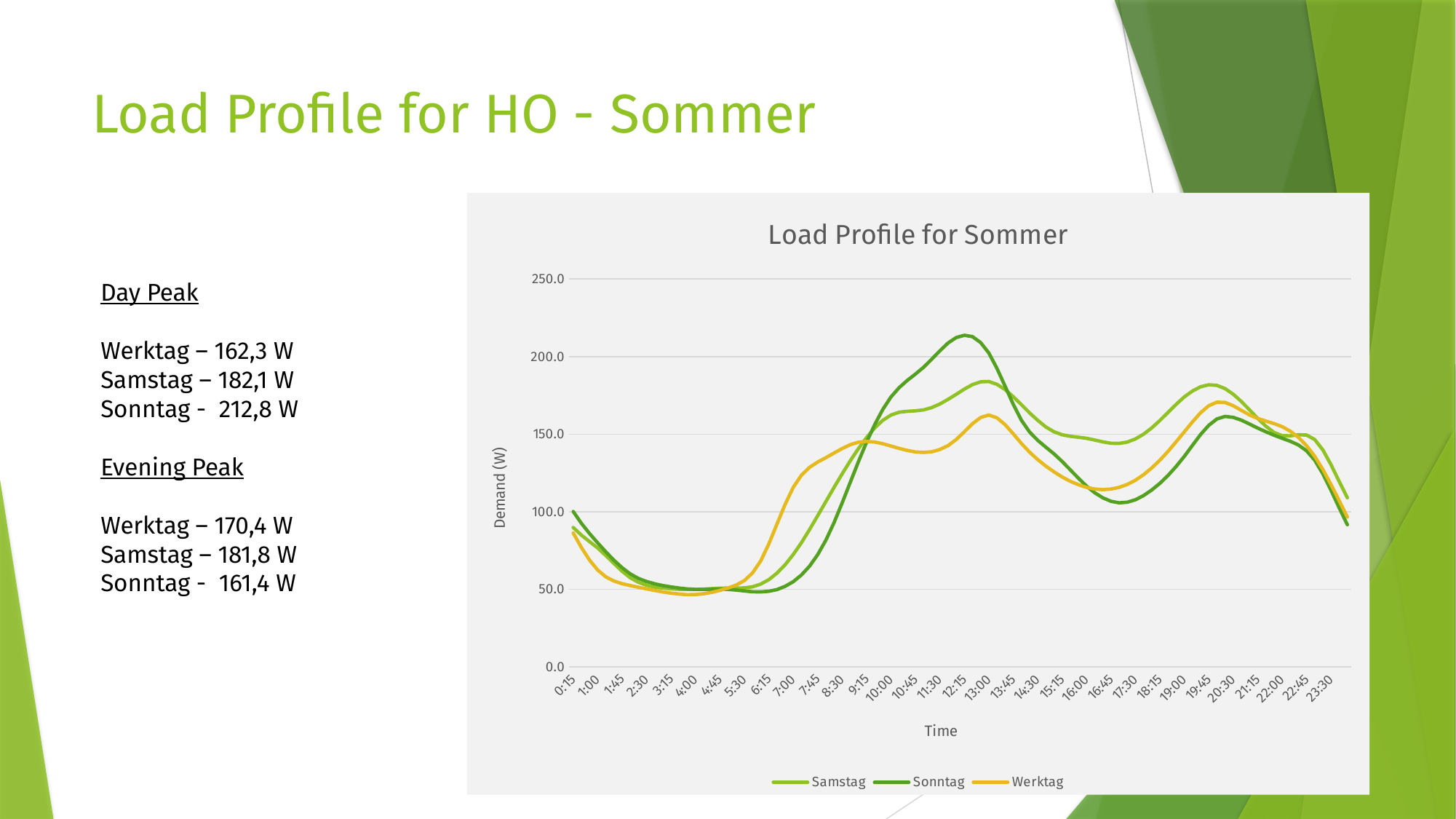

# Load Profile for HO - Sommer

### Chart: Load Profile for Sommer

| Category | Samstag | Sonntag | Werktag |
|---|---|---|---|
| 1.0416666666666666E-2 | 89.8 | 100.1 | 86.3 |
| 2.0833333333333332E-2 | 84.9 | 92.5 | 76.9 |
| 3.125E-2 | 80.7 | 85.9 | 68.8 |
| 4.1666666666666664E-2 | 76.6 | 79.9 | 62.4 |
| 5.2083333333333336E-2 | 71.7 | 74.1 | 58.0 |
| 6.25E-2 | 66.6 | 68.7 | 55.3 |
| 7.2916666666666671E-2 | 61.6 | 63.9 | 53.6 |
| 8.3333333333333329E-2 | 57.4 | 59.9 | 52.4 |
| 9.375E-2 | 54.5 | 57.0 | 51.3 |
| 0.10416666666666667 | 52.6 | 55.0 | 50.3 |
| 0.11458333333333333 | 51.4 | 53.5 | 49.2 |
| 0.125 | 50.8 | 52.4 | 48.3 |
| 0.13541666666666666 | 50.3 | 51.5 | 47.5 |
| 0.14583333333333334 | 50.0 | 50.8 | 46.9 |
| 0.15625 | 49.9 | 50.2 | 46.5 |
| 0.16666666666666666 | 49.9 | 49.9 | 46.6 |
| 0.17708333333333334 | 50.1 | 49.9 | 47.1 |
| 0.1875 | 50.4 | 50.0 | 48.0 |
| 0.19791666666666666 | 50.7 | 50.1 | 49.3 |
| 0.20833333333333334 | 50.8 | 49.9 | 50.8 |
| 0.21875 | 50.8 | 49.5 | 52.7 |
| 0.22916666666666666 | 50.9 | 48.9 | 55.6 |
| 0.23958333333333334 | 51.6 | 48.4 | 60.5 |
| 0.25 | 53.3 | 48.3 | 68.2 |
| 0.26041666666666669 | 56.2 | 48.7 | 79.2 |
| 0.27083333333333331 | 60.4 | 49.8 | 92.0 |
| 0.28125 | 65.8 | 51.9 | 104.7 |
| 0.29166666666666669 | 72.4 | 54.9 | 115.7 |
| 0.30208333333333331 | 80.0 | 59.2 | 123.5 |
| 0.3125 | 88.5 | 64.9 | 128.6 |
| 0.32291666666666669 | 97.4 | 72.3 | 132.0 |
| 0.33333333333333331 | 106.5 | 81.6 | 134.8 |
| 0.34375 | 115.6 | 92.9 | 137.8 |
| 0.35416666666666669 | 124.4 | 105.6 | 140.7 |
| 0.36458333333333331 | 132.8 | 119.0 | 143.2 |
| 0.375 | 140.7 | 132.3 | 144.8 |
| 0.38541666666666669 | 147.8 | 144.8 | 145.3 |
| 0.39583333333333331 | 154.0 | 156.2 | 144.9 |
| 0.40625 | 158.9 | 166.0 | 143.8 |
| 0.41666666666666669 | 162.3 | 174.0 | 142.3 |
| 0.42708333333333331 | 164.1 | 180.0 | 140.8 |
| 0.4375 | 164.7 | 184.6 | 139.5 |
| 0.44791666666666669 | 165.0 | 188.7 | 138.5 |
| 0.45833333333333331 | 165.6 | 193.1 | 138.2 |
| 0.46875 | 167.1 | 198.3 | 138.6 |
| 0.47916666666666669 | 169.4 | 203.7 | 140.1 |
| 0.48958333333333331 | 172.4 | 208.7 | 142.6 |
| 0.5 | 175.6 | 212.2 | 146.5 |
| 0.51041666666666663 | 179.0 | 213.7 | 151.5 |
| 0.52083333333333337 | 181.9 | 212.8 | 156.7 |
| 0.53125 | 183.7 | 209.0 | 160.7 |
| 0.54166666666666663 | 183.9 | 202.3 | 162.3 |
| 0.55208333333333337 | 182.1 | 192.4 | 160.5 |
| 0.5625 | 178.7 | 180.9 | 156.1 |
| 0.57291666666666663 | 174.1 | 169.2 | 150.2 |
| 0.58333333333333337 | 169.0 | 159.0 | 144.0 |
| 0.59375 | 163.7 | 151.4 | 138.4 |
| 0.60416666666666663 | 158.9 | 146.0 | 133.6 |
| 0.61458333333333337 | 154.6 | 141.6 | 129.4 |
| 0.625 | 151.5 | 137.3 | 125.7 |
| 0.63541666666666663 | 149.6 | 132.4 | 122.4 |
| 0.64583333333333337 | 148.6 | 127.0 | 119.6 |
| 0.65625 | 148.0 | 121.6 | 117.4 |
| 0.66666666666666663 | 147.3 | 116.5 | 115.7 |
| 0.67708333333333337 | 146.2 | 112.2 | 114.6 |
| 0.6875 | 145.0 | 108.9 | 114.2 |
| 0.69791666666666663 | 144.1 | 106.7 | 114.6 |
| 0.70833333333333337 | 144.0 | 105.7 | 115.7 |
| 0.71875 | 144.9 | 106.1 | 117.6 |
| 0.72916666666666663 | 146.9 | 107.7 | 120.3 |
| 0.73958333333333337 | 150.0 | 110.4 | 123.9 |
| 0.75 | 154.0 | 114.0 | 128.2 |
| 0.76041666666666663 | 158.8 | 118.3 | 133.2 |
| 0.77083333333333337 | 164.0 | 123.4 | 138.9 |
| 0.78125 | 169.2 | 129.2 | 145.1 |
| 0.79166666666666663 | 174.0 | 135.7 | 151.5 |
| 0.80208333333333337 | 177.8 | 142.8 | 157.9 |
| 0.8125 | 180.5 | 149.8 | 163.8 |
| 0.82291666666666663 | 181.8 | 155.7 | 168.3 |
| 0.83333333333333337 | 181.4 | 159.8 | 170.6 |
| 0.84375 | 179.3 | 161.4 | 170.4 |
| 0.85416666666666663 | 175.7 | 160.8 | 168.3 |
| 0.86458333333333337 | 171.0 | 159.0 | 165.3 |
| 0.875 | 165.6 | 156.5 | 162.3 |
| 0.88541666666666663 | 160.1 | 153.9 | 160.1 |
| 0.89583333333333337 | 155.1 | 151.5 | 158.4 |
| 0.90625 | 151.1 | 149.3 | 156.8 |
| 0.91666666666666663 | 149.0 | 147.3 | 154.8 |
| 0.92708333333333337 | 148.9 | 145.4 | 151.9 |
| 0.9375 | 149.6 | 143.0 | 147.9 |
| 0.94791666666666663 | 149.4 | 139.2 | 142.5 |
| 0.95833333333333337 | 146.5 | 133.2 | 135.7 |
| 0.96875 | 139.8 | 124.4 | 127.2 |
| 0.97916666666666663 | 130.3 | 113.8 | 117.5 |
| 0.98958333333333337 | 119.5 | 102.5 | 107.1 |
| 0 | 109.0 | 91.6 | 96.5 |
Day Peak

Werktag – 162,3 W
Samstag – 182,1 W
Sonntag -  212,8 W

Evening Peak

Werktag – 170,4 W
Samstag – 181,8 W
Sonntag -  161,4 W